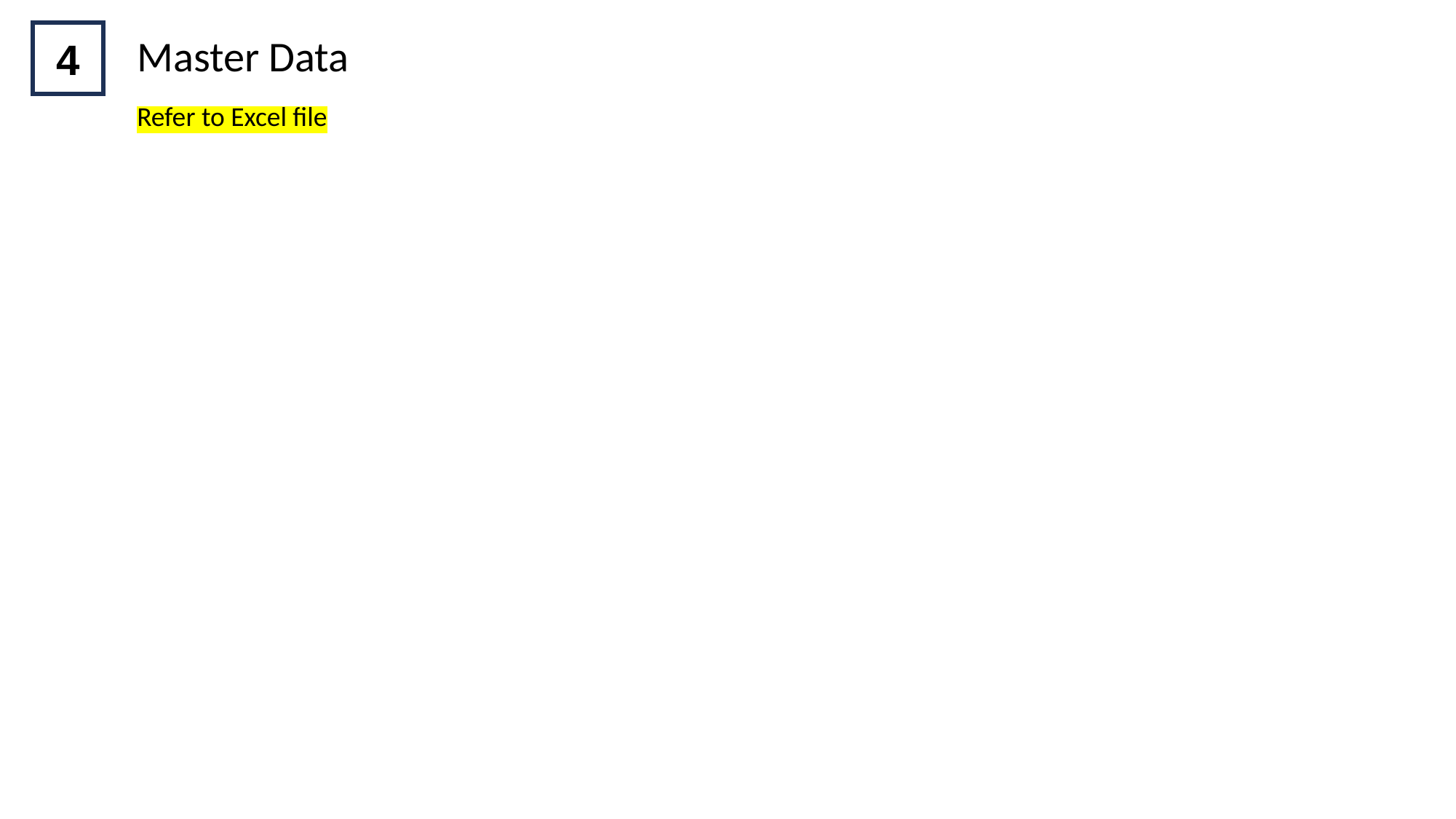

4
Master Data
Refer to Excel file